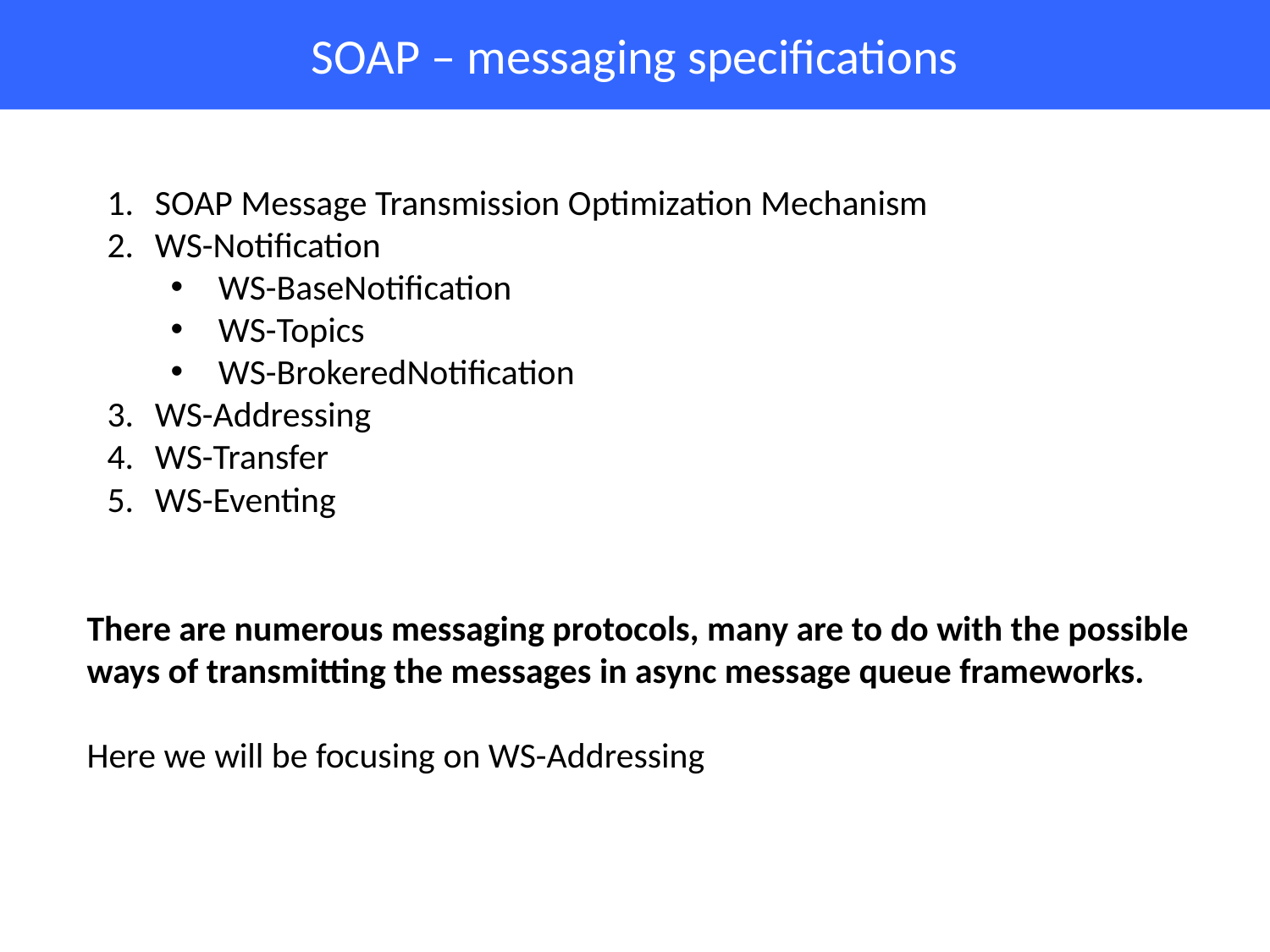

# SOAP – messaging specifications
SOAP Message Transmission Optimization Mechanism
WS-Notification
WS-BaseNotification
WS-Topics
WS-BrokeredNotification
WS-Addressing
WS-Transfer
WS-Eventing
There are numerous messaging protocols, many are to do with the possible
ways of transmitting the messages in async message queue frameworks.

Here we will be focusing on WS-Addressing